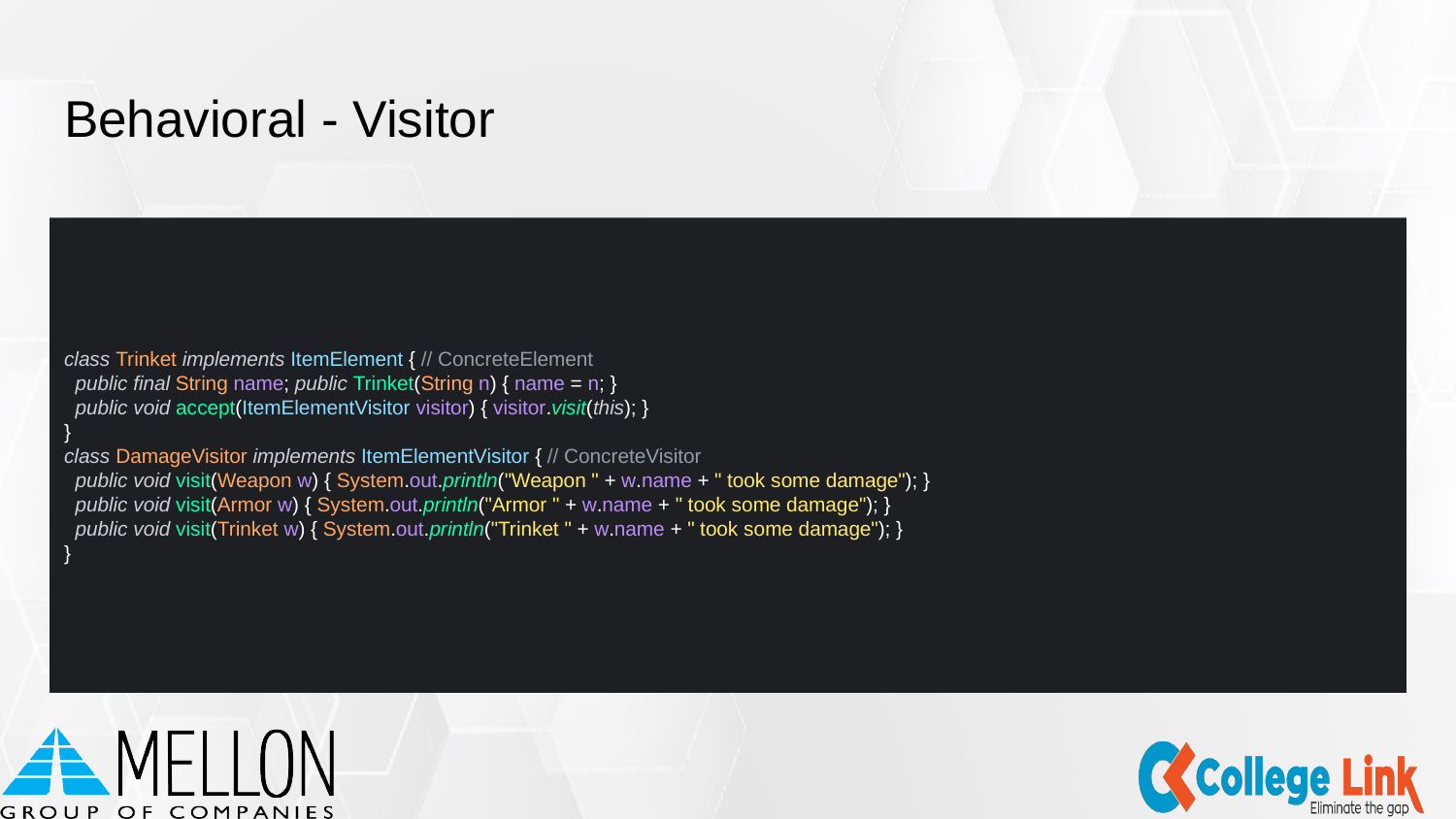

# Behavioral - Visitor
class Trinket implements ItemElement { // ConcreteElement
  public final String name; public Trinket(String n) { name = n; }
  public void accept(ItemElementVisitor visitor) { visitor.visit(this); }
}
class DamageVisitor implements ItemElementVisitor { // ConcreteVisitor
  public void visit(Weapon w) { System.out.println("Weapon " + w.name + " took some damage"); }
  public void visit(Armor w) { System.out.println("Armor " + w.name + " took some damage"); }
  public void visit(Trinket w) { System.out.println("Trinket " + w.name + " took some damage"); }
}